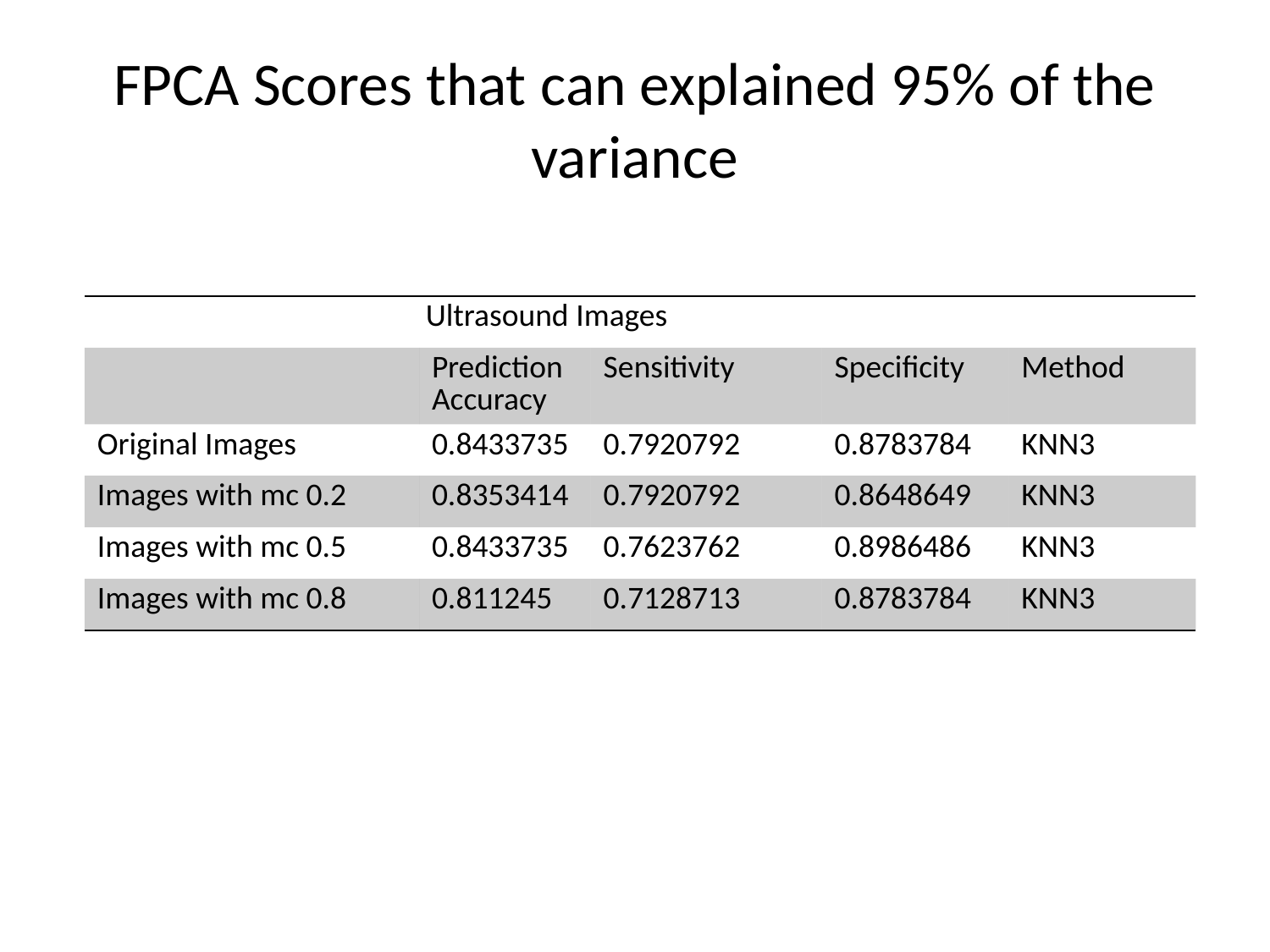

# FPCA Scores that can explained 95% of the variance
| Ultrasound Images |  |  |  |  |
| --- | --- | --- | --- | --- |
|  | Prediction Accuracy | Sensitivity | Specificity | Method |
| Original Images | 0.8433735 | 0.7920792 | 0.8783784 | KNN3 |
| Images with mc 0.2 | 0.8353414 | 0.7920792 | 0.8648649 | KNN3 |
| Images with mc 0.5 | 0.8433735 | 0.7623762 | 0.8986486 | KNN3 |
| Images with mc 0.8 | 0.811245 | 0.7128713 | 0.8783784 | KNN3 |